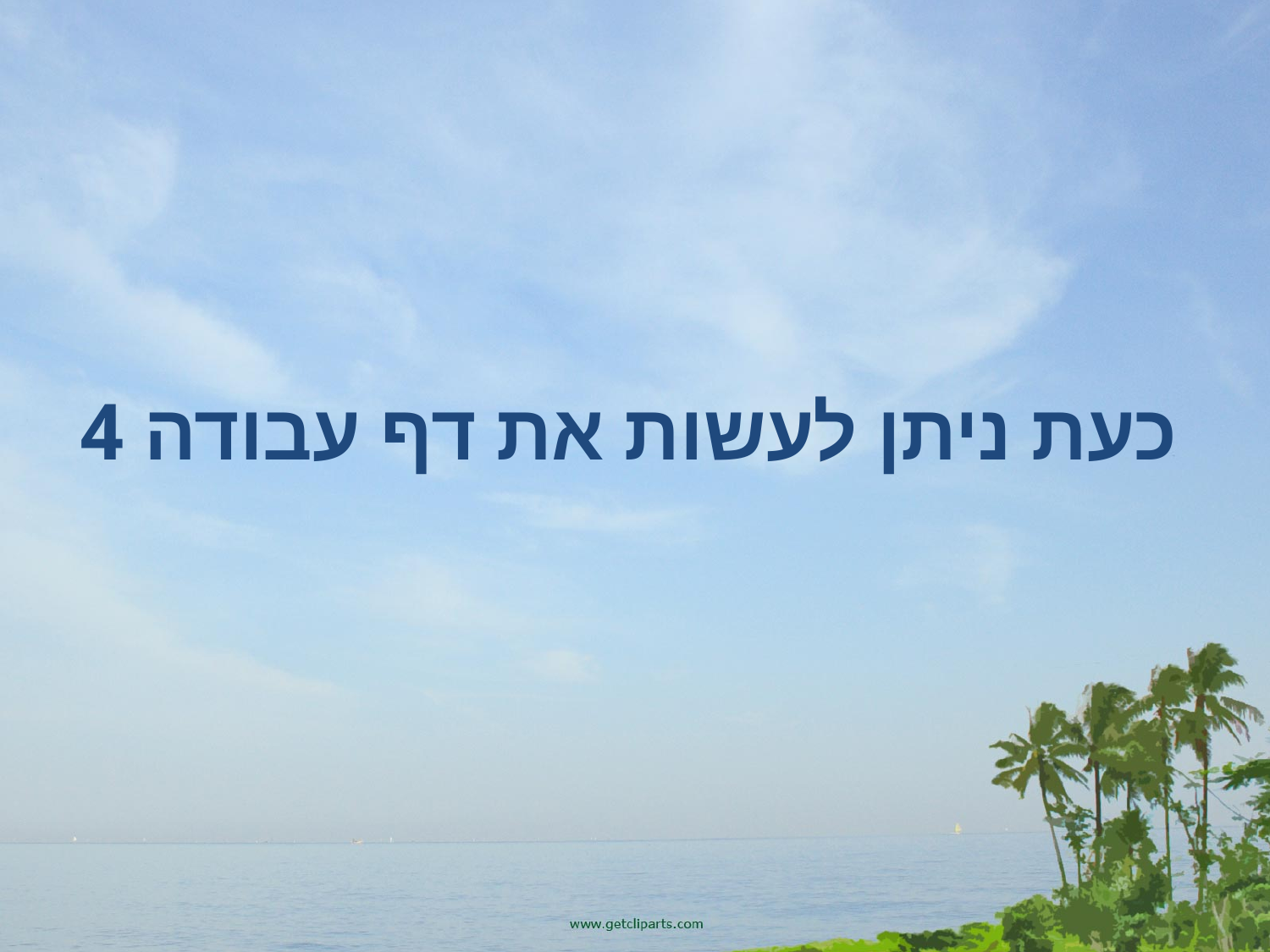

כעת ניתן לעשות את דף עבודה 4